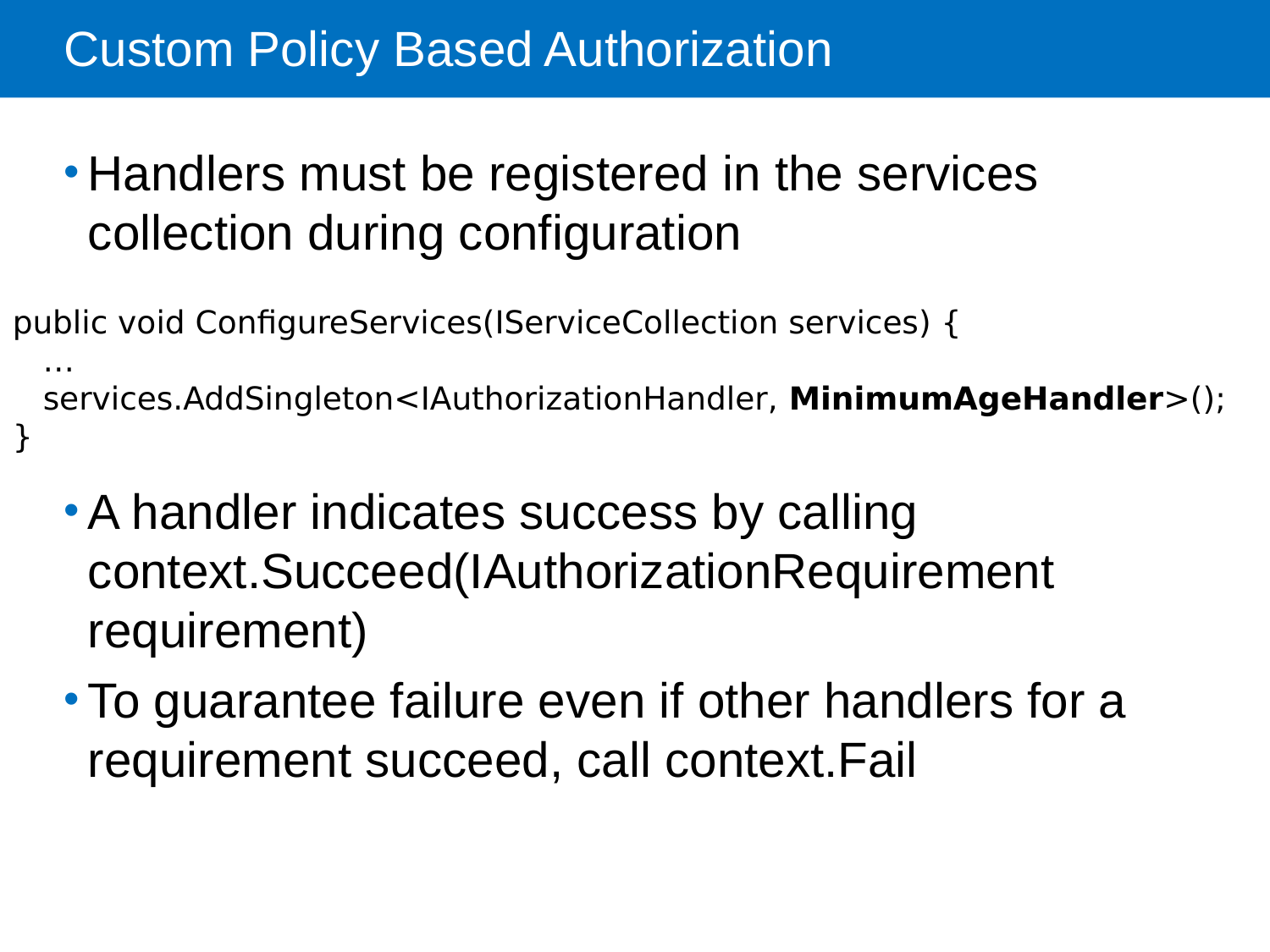

# Custom Policy Based Authorization
Handlers must be registered in the services collection during configuration

A handler indicates success by calling context.Succeed(IAuthorizationRequirement requirement)
To guarantee failure even if other handlers for a requirement succeed, call context.Fail
public void ConfigureServices(IServiceCollection services) {
   …
   services.AddSingleton<IAuthorizationHandler, MinimumAgeHandler>();
}